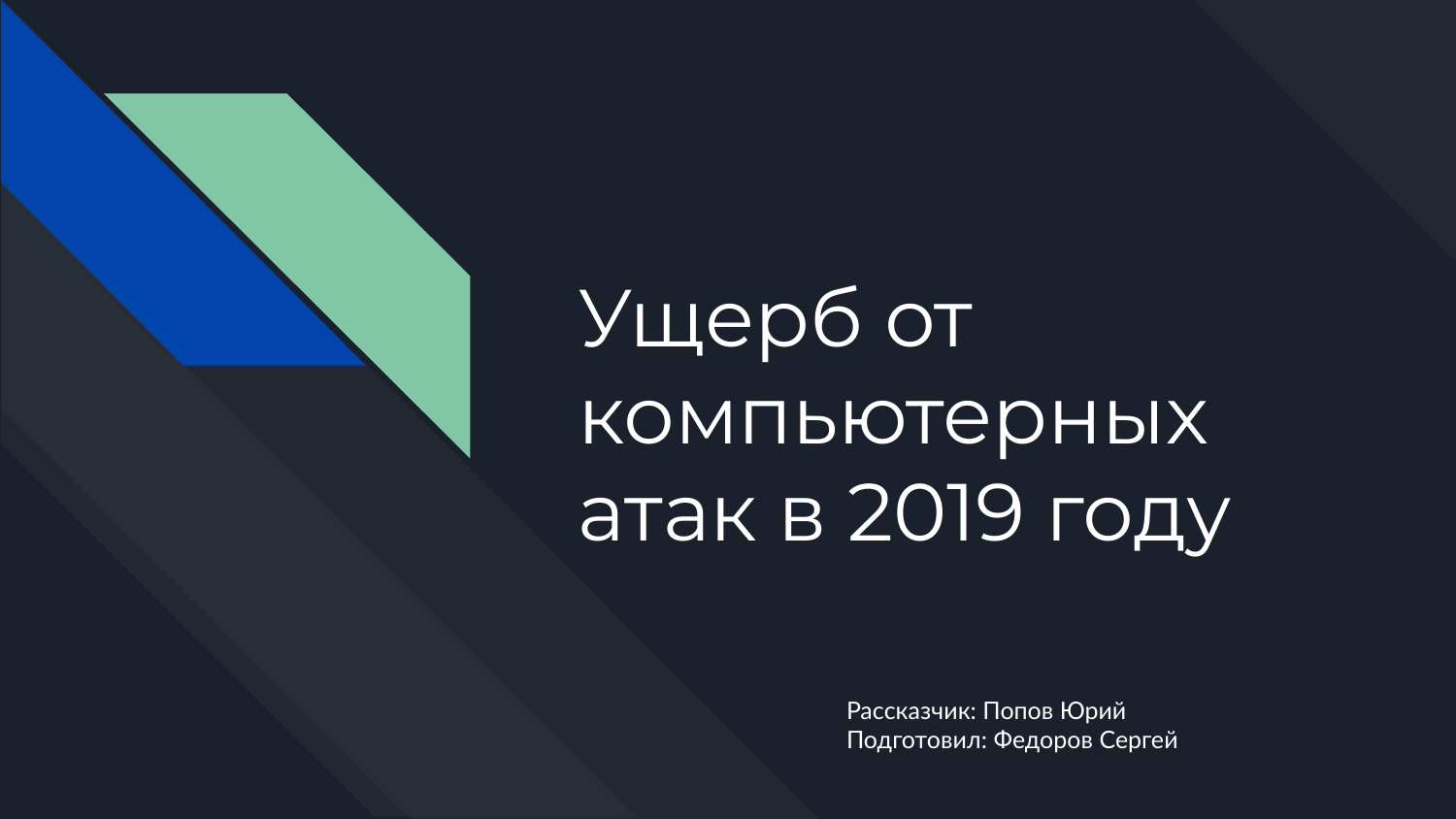

# Ущерб от компьютерных атак в 2019 году
Рассказчик: Попов Юрий
Подготовил: Федоров Сергей